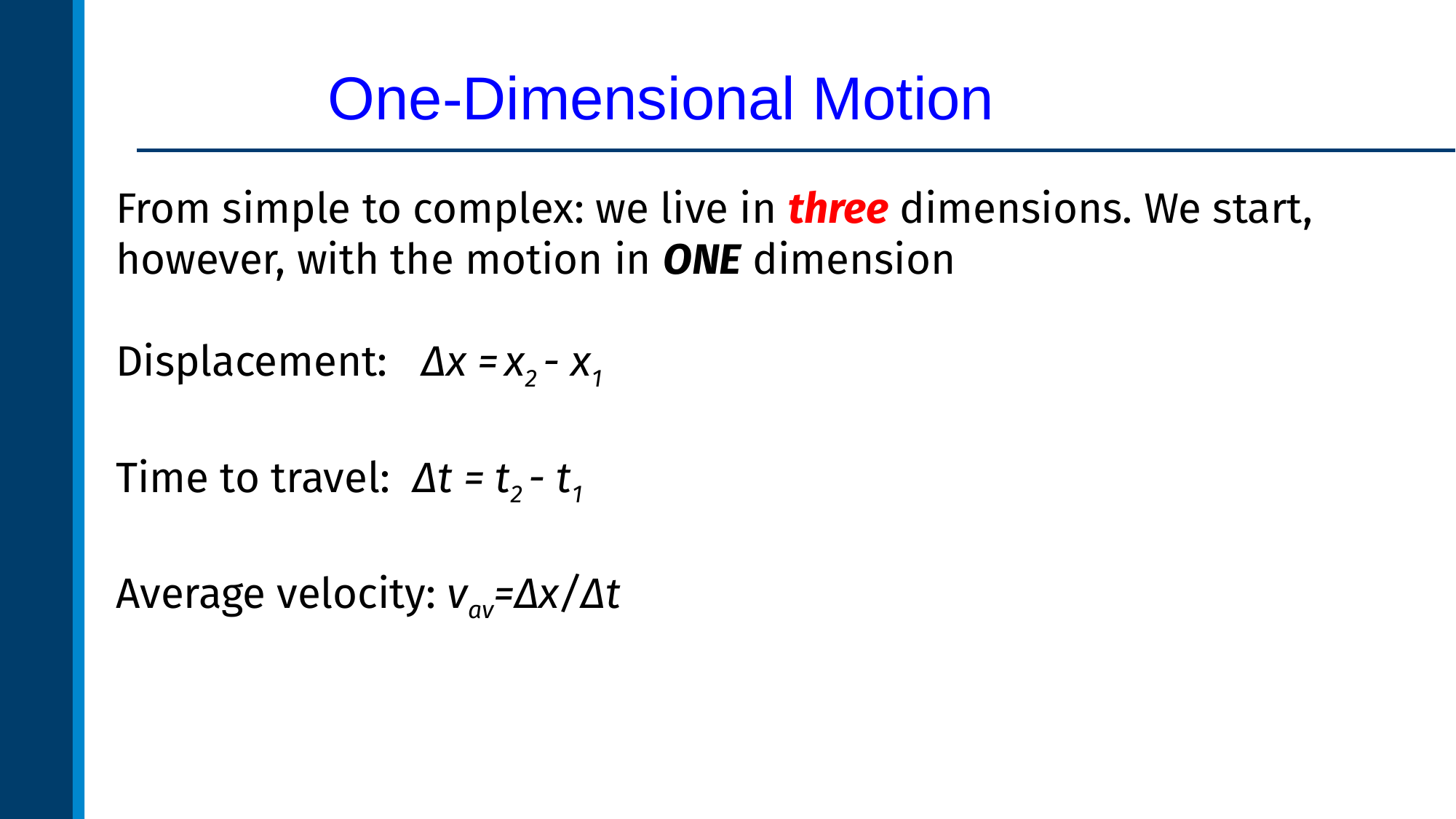

# One-Dimensional Motion
From simple to complex: we live in three dimensions. We start, however, with the motion in ONE dimension

Displacement:   Δx = x2 - x1

Time to travel:  Δt = t2 - t1

Average velocity: vav=Δx/Δt